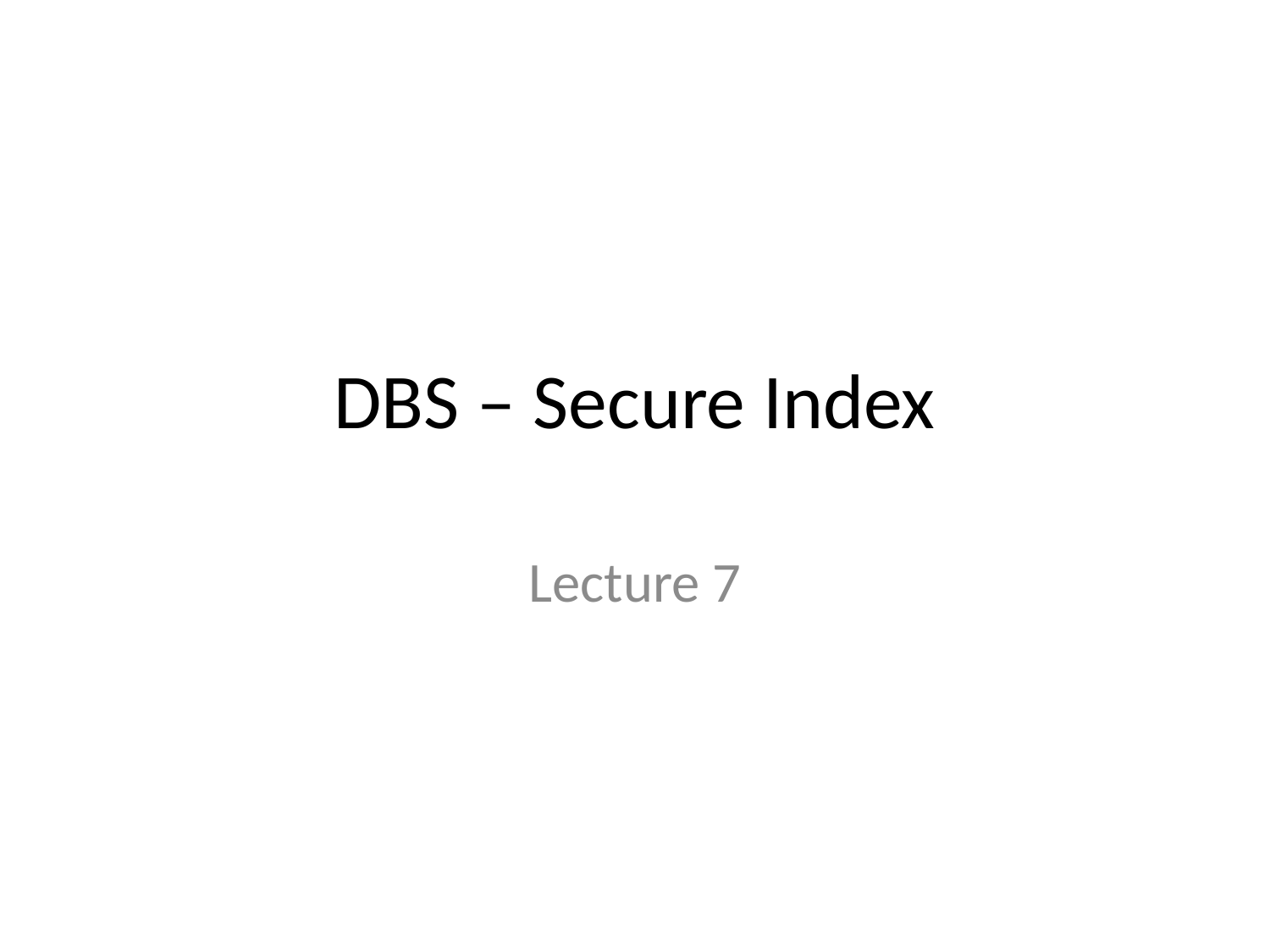

# DBS – Secure Index
Lecture 7